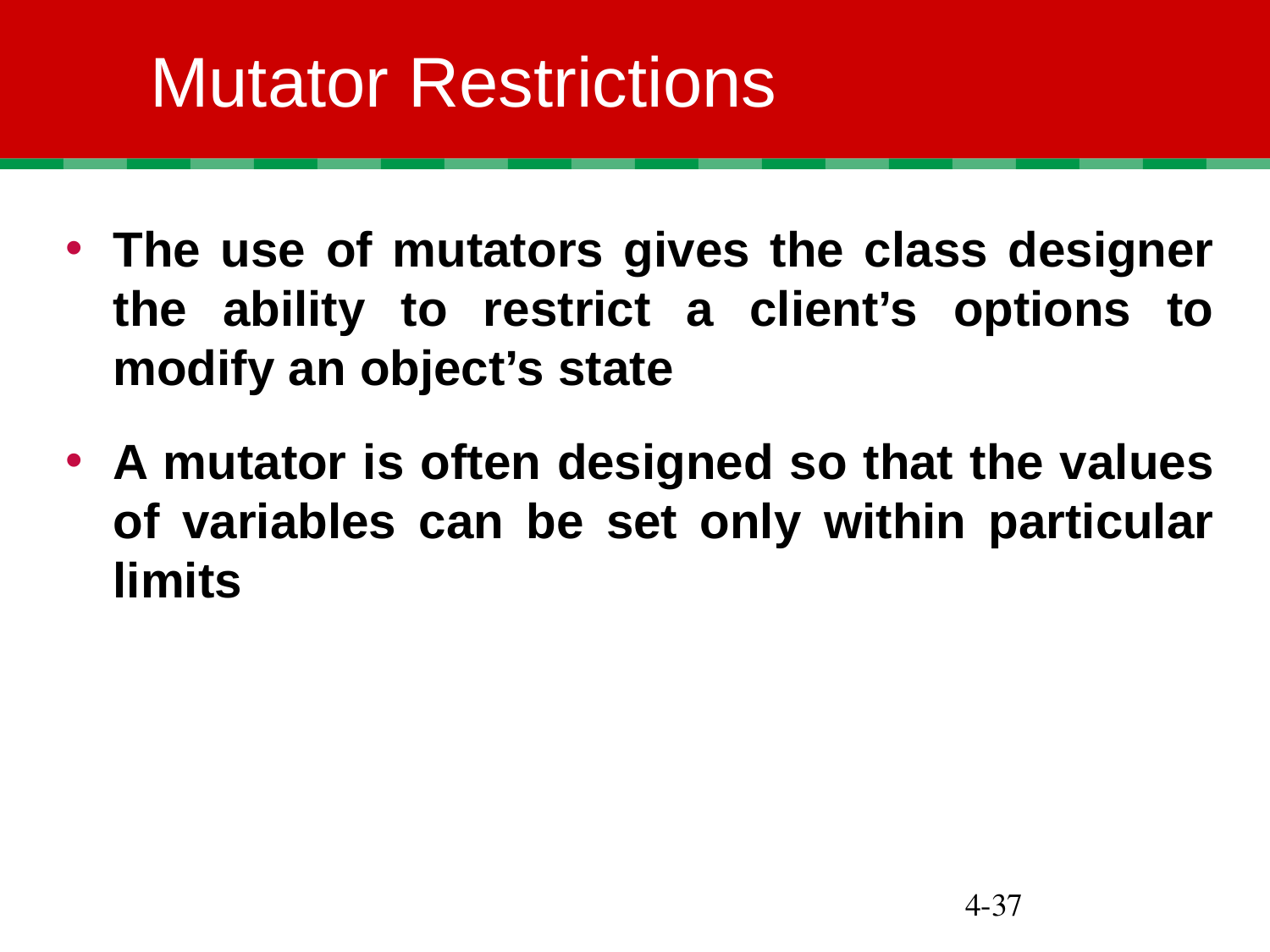

# Mutator Restrictions
The use of mutators gives the class designer the ability to restrict a client’s options to modify an object’s state
A mutator is often designed so that the values of variables can be set only within particular limits
4-37